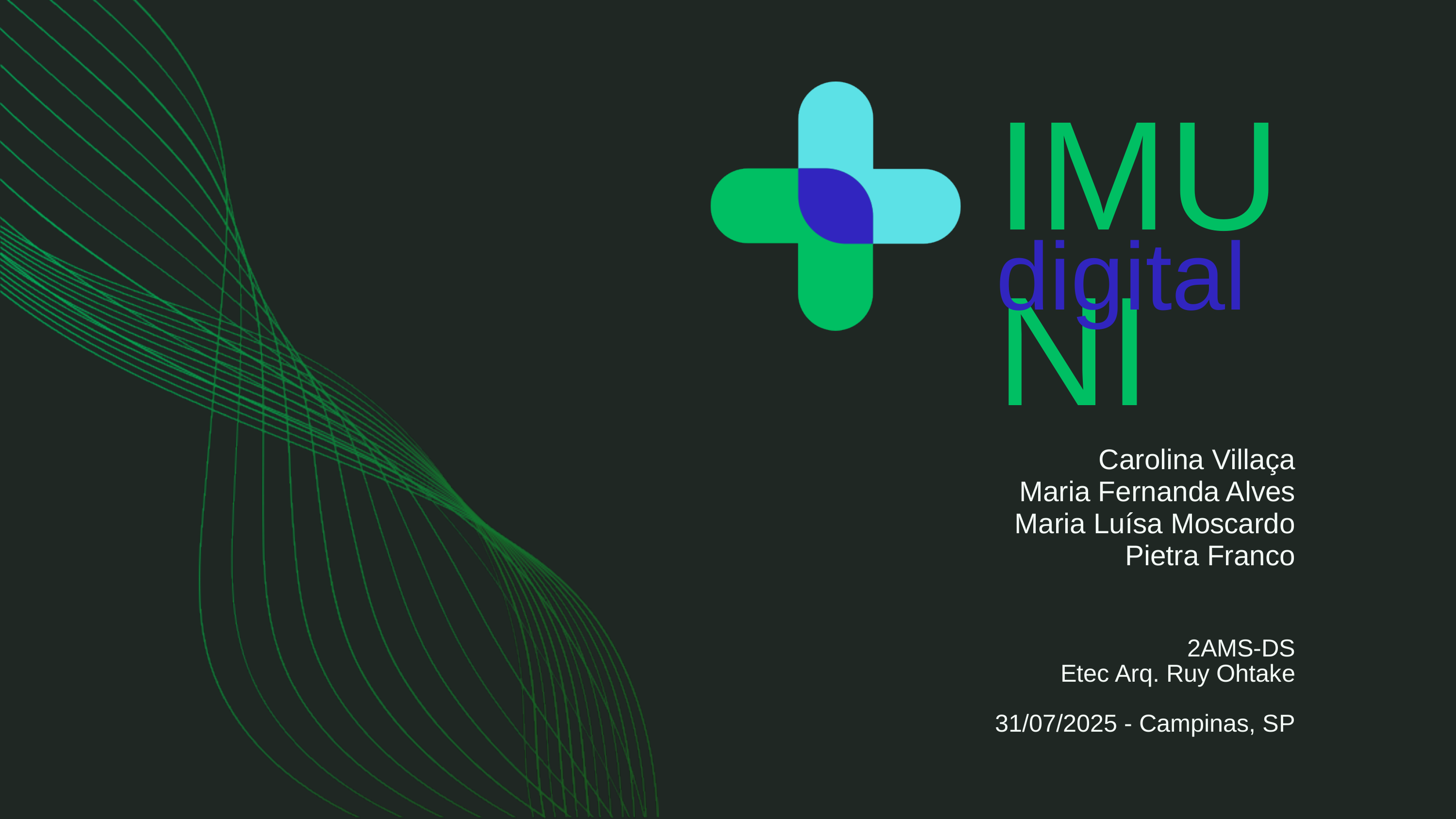

IMUNI
digital
Carolina Villaça
Maria Fernanda Alves
Maria Luísa Moscardo
Pietra Franco
2AMS-DS
Etec Arq. Ruy Ohtake

31/07/2025 - Campinas, SP